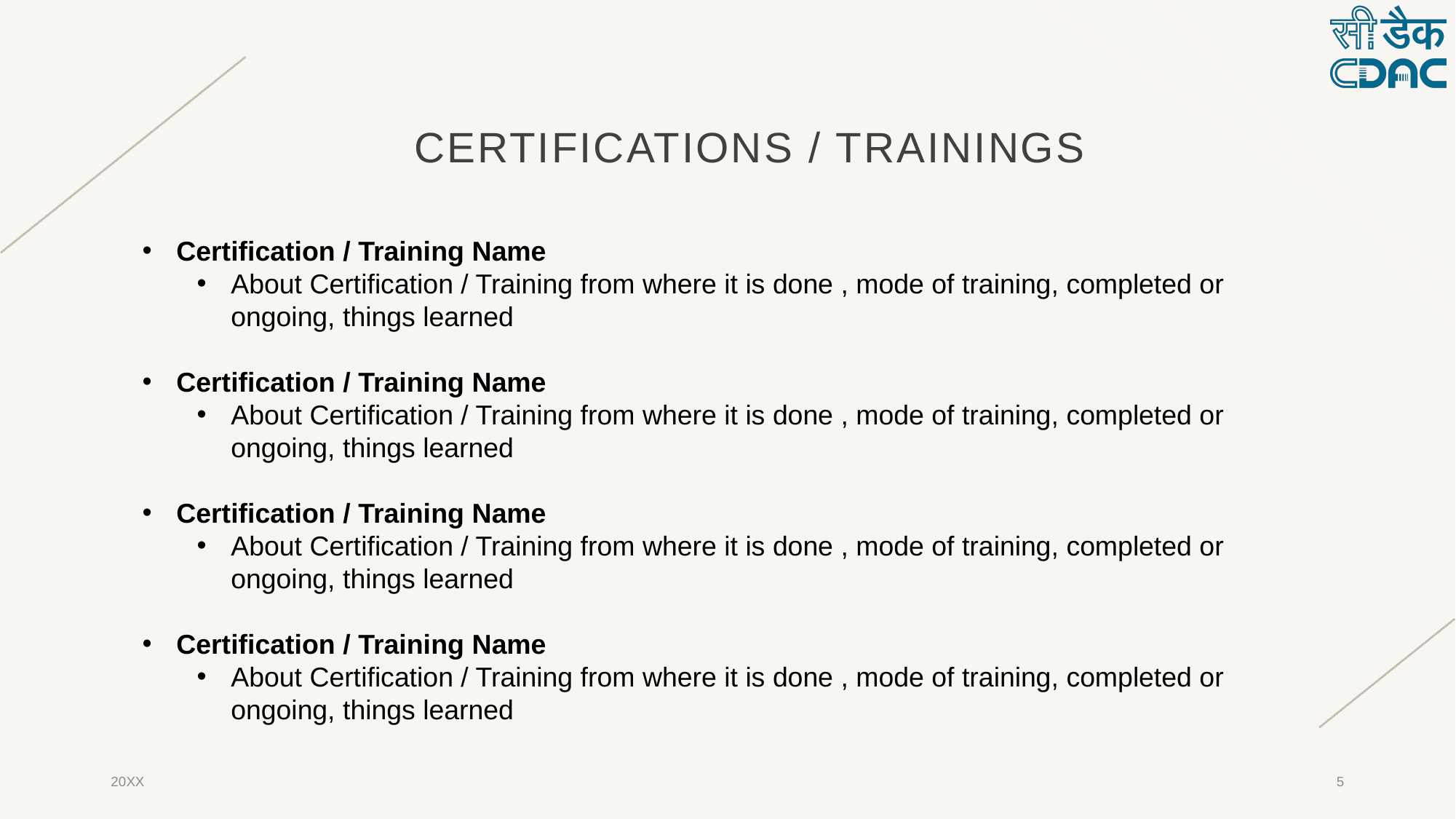

# Certifications / TRAININGS
Certification / Training Name
About Certification / Training from where it is done , mode of training, completed or ongoing, things learned

Certification / Training Name
About Certification / Training from where it is done , mode of training, completed or ongoing, things learned

Certification / Training Name
About Certification / Training from where it is done , mode of training, completed or ongoing, things learned

Certification / Training Name
About Certification / Training from where it is done , mode of training, completed or ongoing, things learned
20XX
5